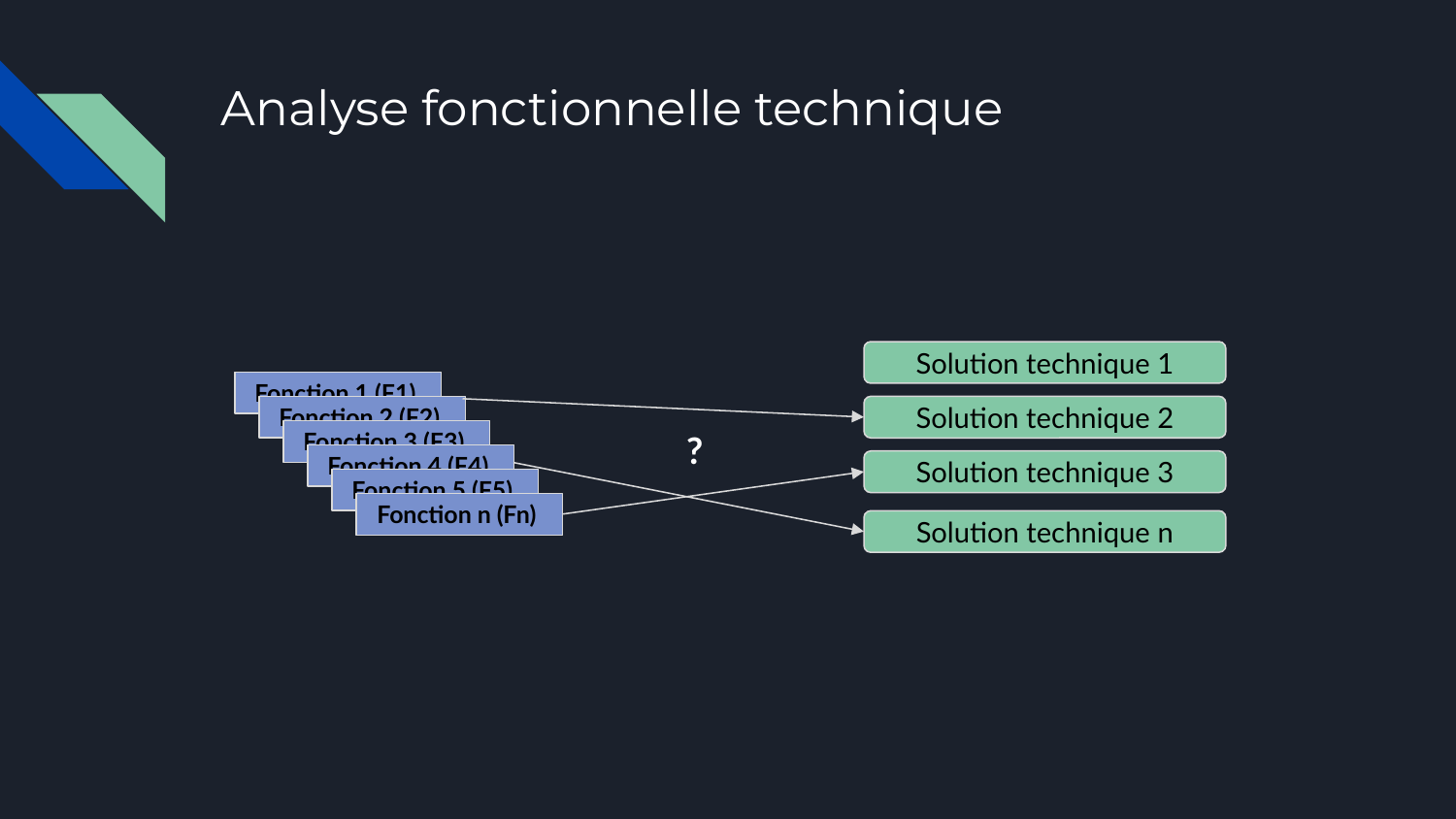

# Analyse fonctionnelle technique
Solution technique 1
Fonction 1 (F1)
Fonction 2 (F2)
Solution technique 2
?
Fonction 3 (F3)
Fonction 4 (F4)
Solution technique 3
Fonction 5 (F5)
Fonction n (Fn)
Solution technique n